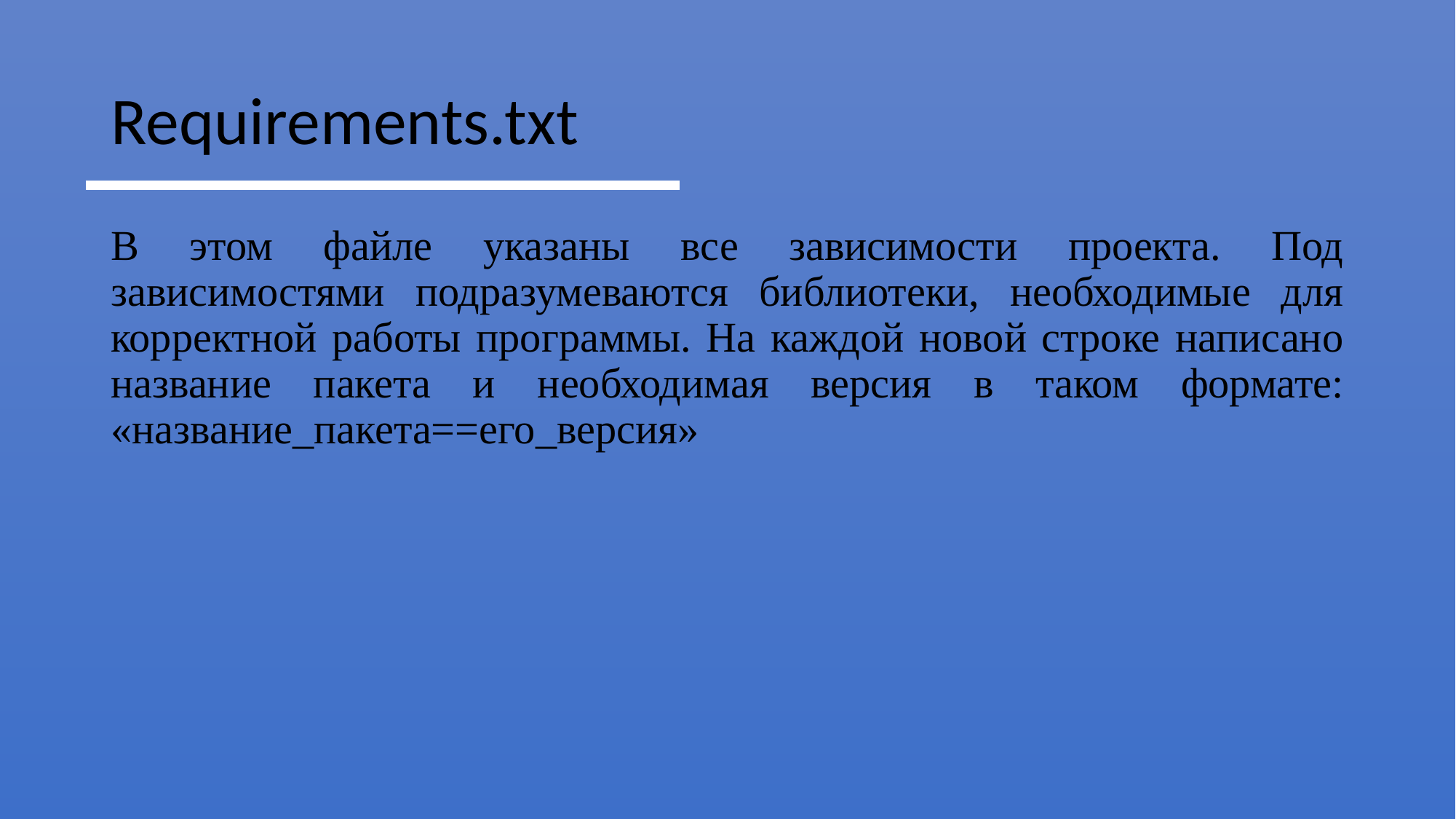

# Requirements.txt
В этом файле указаны все зависимости проекта. Под зависимостями подразумеваются библиотеки, необходимые для корректной работы программы. На каждой новой строке написано название пакета и необходимая версия в таком формате: «название_пакета==его_версия»